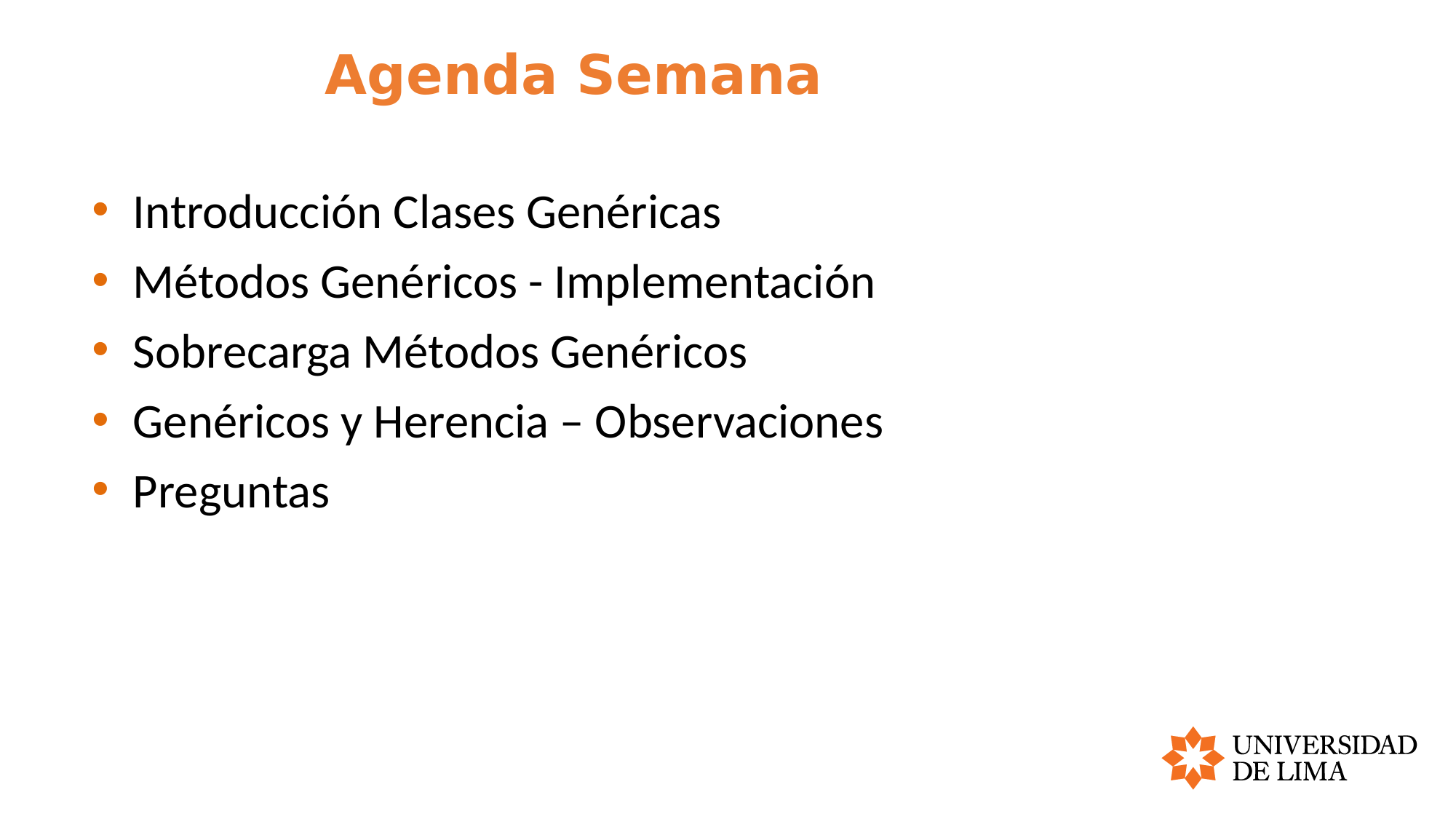

# Agenda Semana
Introducción Clases Genéricas
Métodos Genéricos - Implementación
Sobrecarga Métodos Genéricos
Genéricos y Herencia – Observaciones
Preguntas